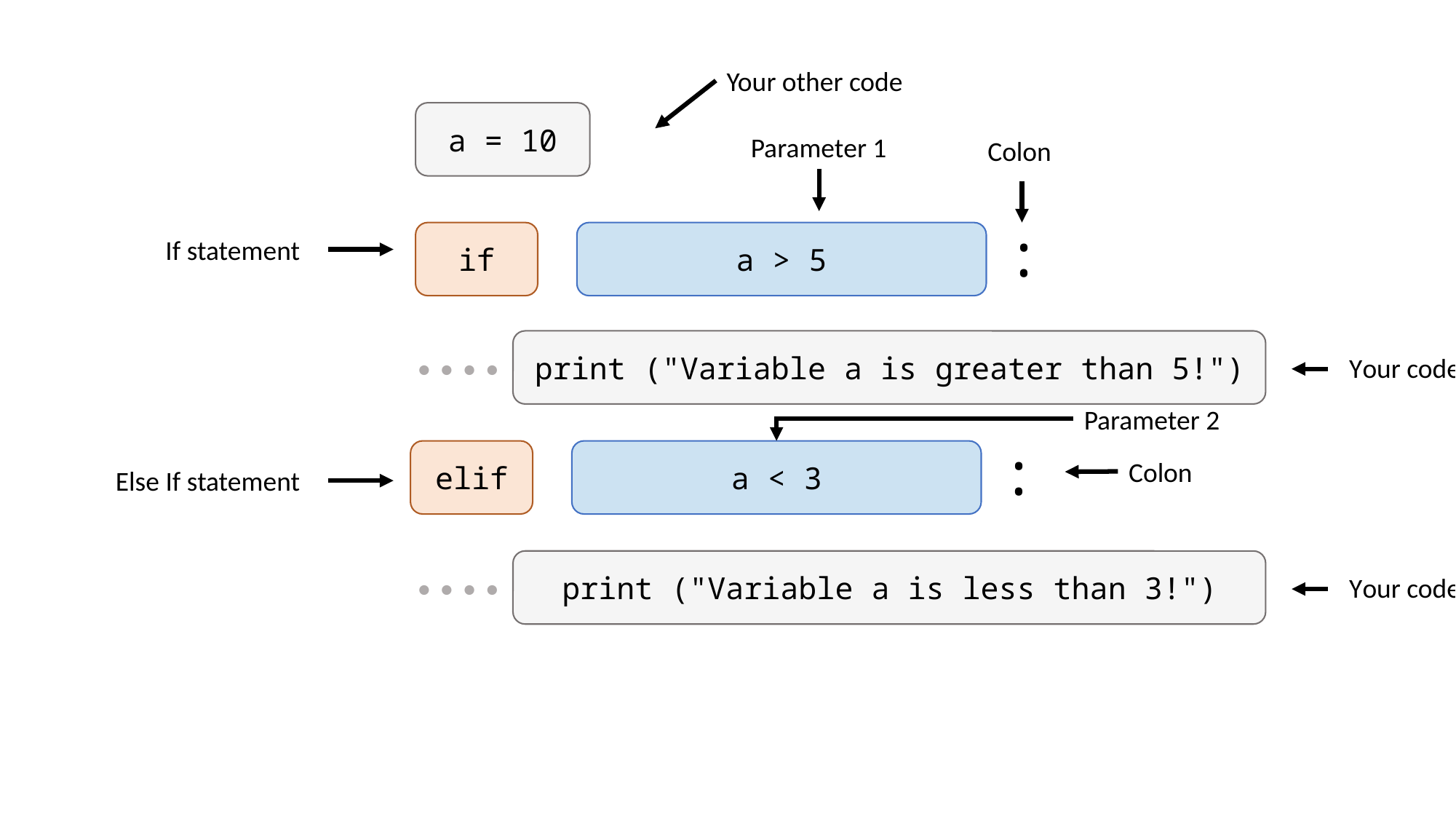

Your other code
a = 10
Parameter 1
Colon
:
if
a > 5
If statement
print ("Variable a is greater than 5!")
••••
Your code 1
Parameter 2
:
elif
a < 3
Colon
Else If statement
print ("Variable a is less than 3!")
••••
Your code 2